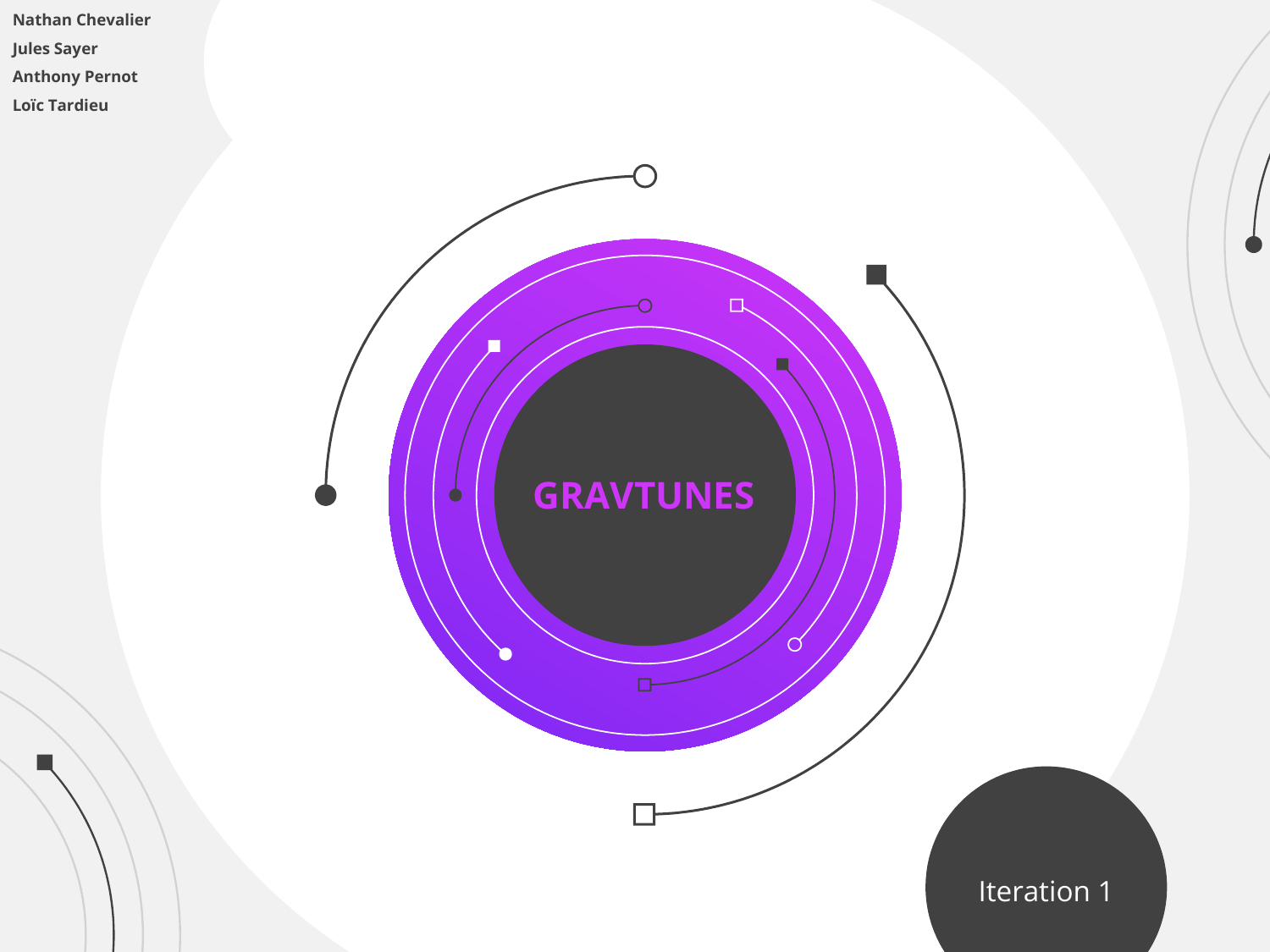

Nathan Chevalier
Jules Sayer
Anthony Pernot
Loïc Tardieu
GRAVTUNES
Iteration 1